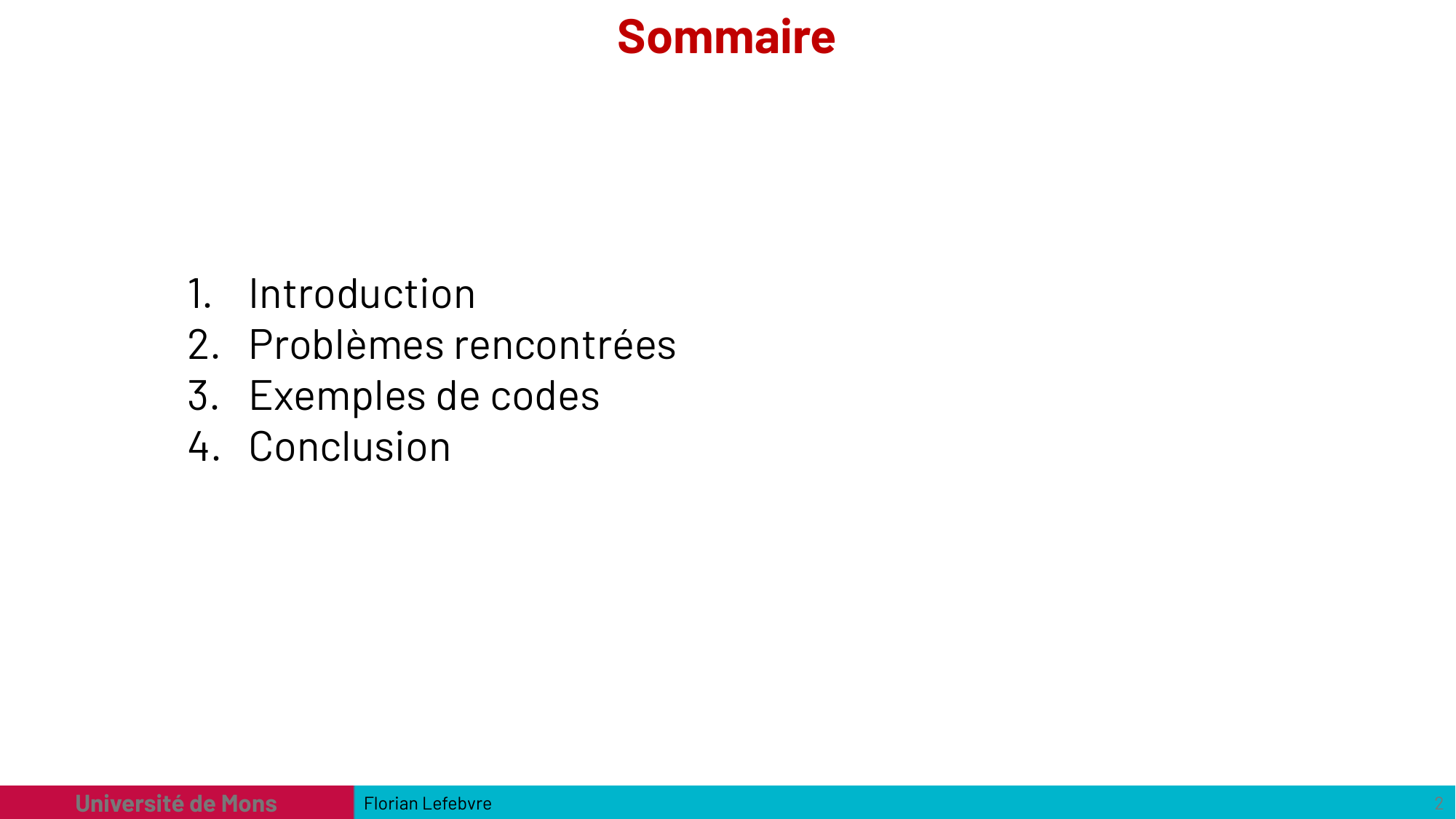

Sommaire
Introduction
Problèmes rencontrées
Exemples de codes
Conclusion
Université de Mons
2